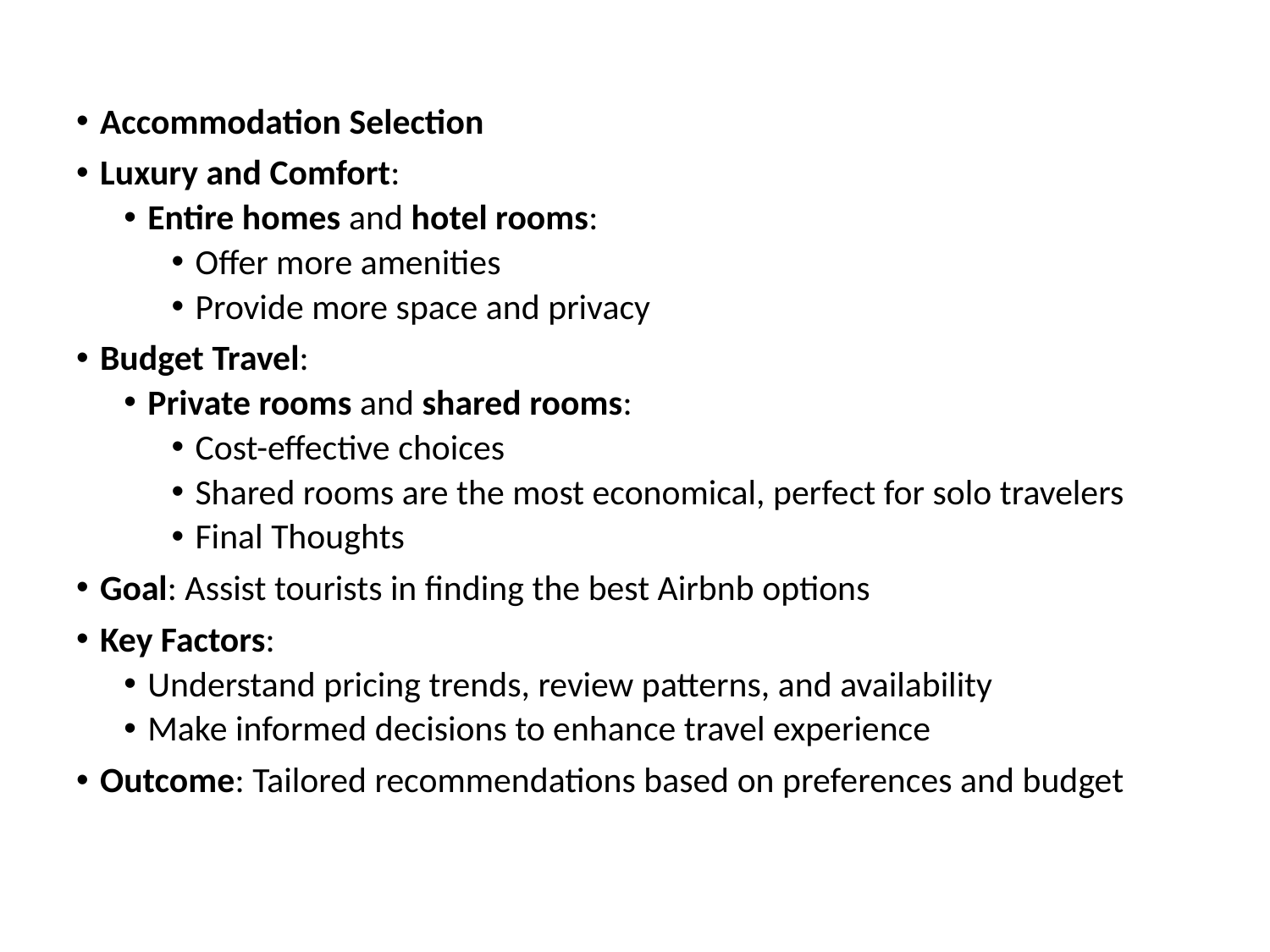

Accommodation Selection
Luxury and Comfort:
Entire homes and hotel rooms:
Offer more amenities
Provide more space and privacy
Budget Travel:
Private rooms and shared rooms:
Cost-effective choices
Shared rooms are the most economical, perfect for solo travelers
Final Thoughts
Goal: Assist tourists in finding the best Airbnb options
Key Factors:
Understand pricing trends, review patterns, and availability
Make informed decisions to enhance travel experience
Outcome: Tailored recommendations based on preferences and budget